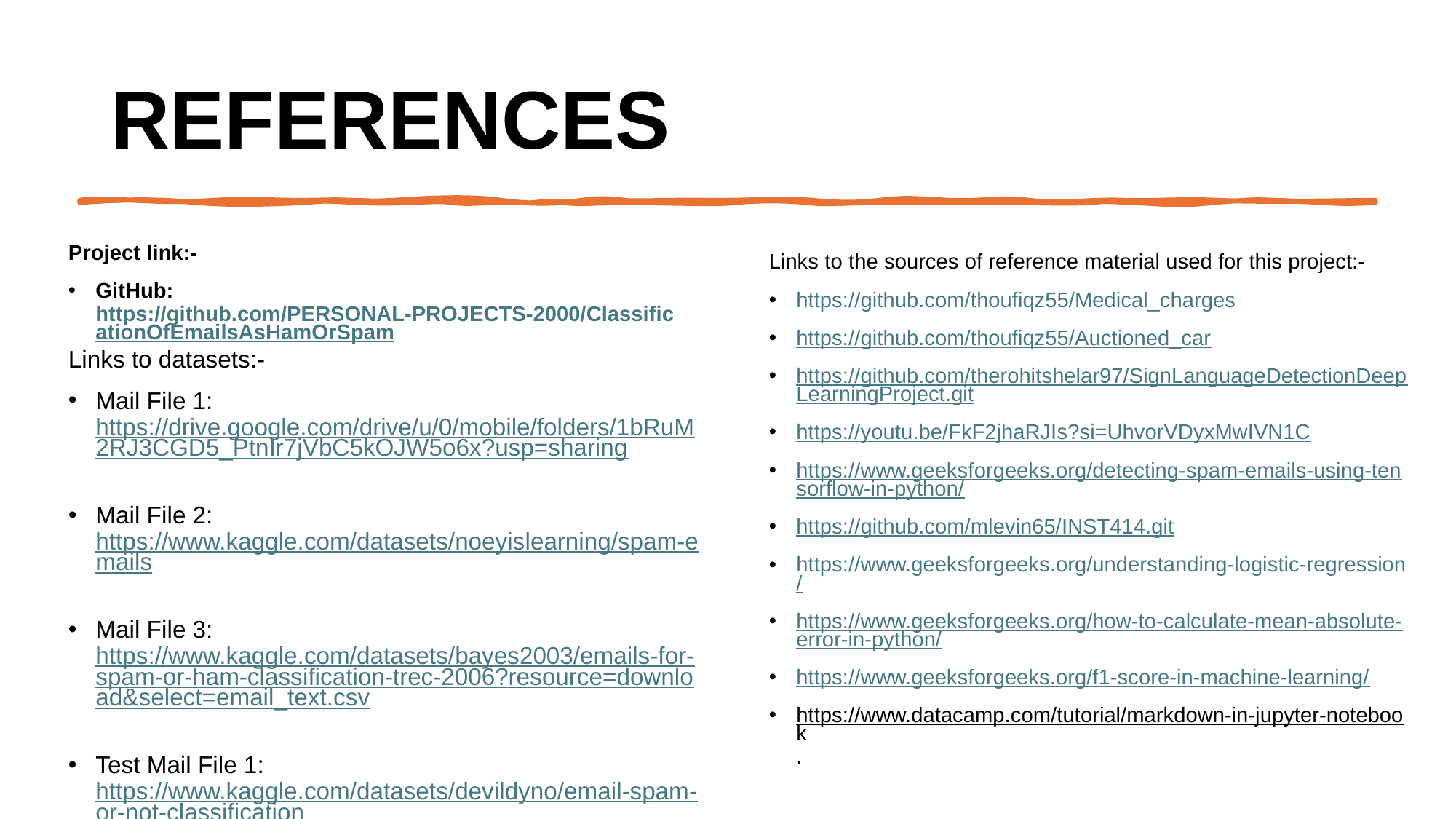

# References

Project link:-
GitHub: https://github.com/PERSONAL-PROJECTS-2000/ClassificationOfEmailsAsHamOrSpam

Links to the sources of reference material used for this project:-
https://github.com/thoufiqz55/Medical_charges
https://github.com/thoufiqz55/Auctioned_car
https://github.com/therohitshelar97/SignLanguageDetectionDeepLearningProject.git
https://youtu.be/FkF2jhaRJIs?si=UhvorVDyxMwIVN1C
https://www.geeksforgeeks.org/detecting-spam-emails-using-tensorflow-in-python/
https://github.com/mlevin65/INST414.git
https://www.geeksforgeeks.org/understanding-logistic-regression/
https://www.geeksforgeeks.org/how-to-calculate-mean-absolute-error-in-python/
https://www.geeksforgeeks.org/f1-score-in-machine-learning/
https://www.datacamp.com/tutorial/markdown-in-jupyter-notebook.
Links to datasets:-
Mail File 1: https://drive.google.com/drive/u/0/mobile/folders/1bRuM2RJ3CGD5_PtnIr7jVbC5kOJW5o6x?usp=sharing
Mail File 2: https://www.kaggle.com/datasets/noeyislearning/spam-emails
Mail File 3: https://www.kaggle.com/datasets/bayes2003/emails-for-spam-or-ham-classification-trec-2006?resource=download&select=email_text.csv
Test Mail File 1: https://www.kaggle.com/datasets/devildyno/email-spam-or-not-classification